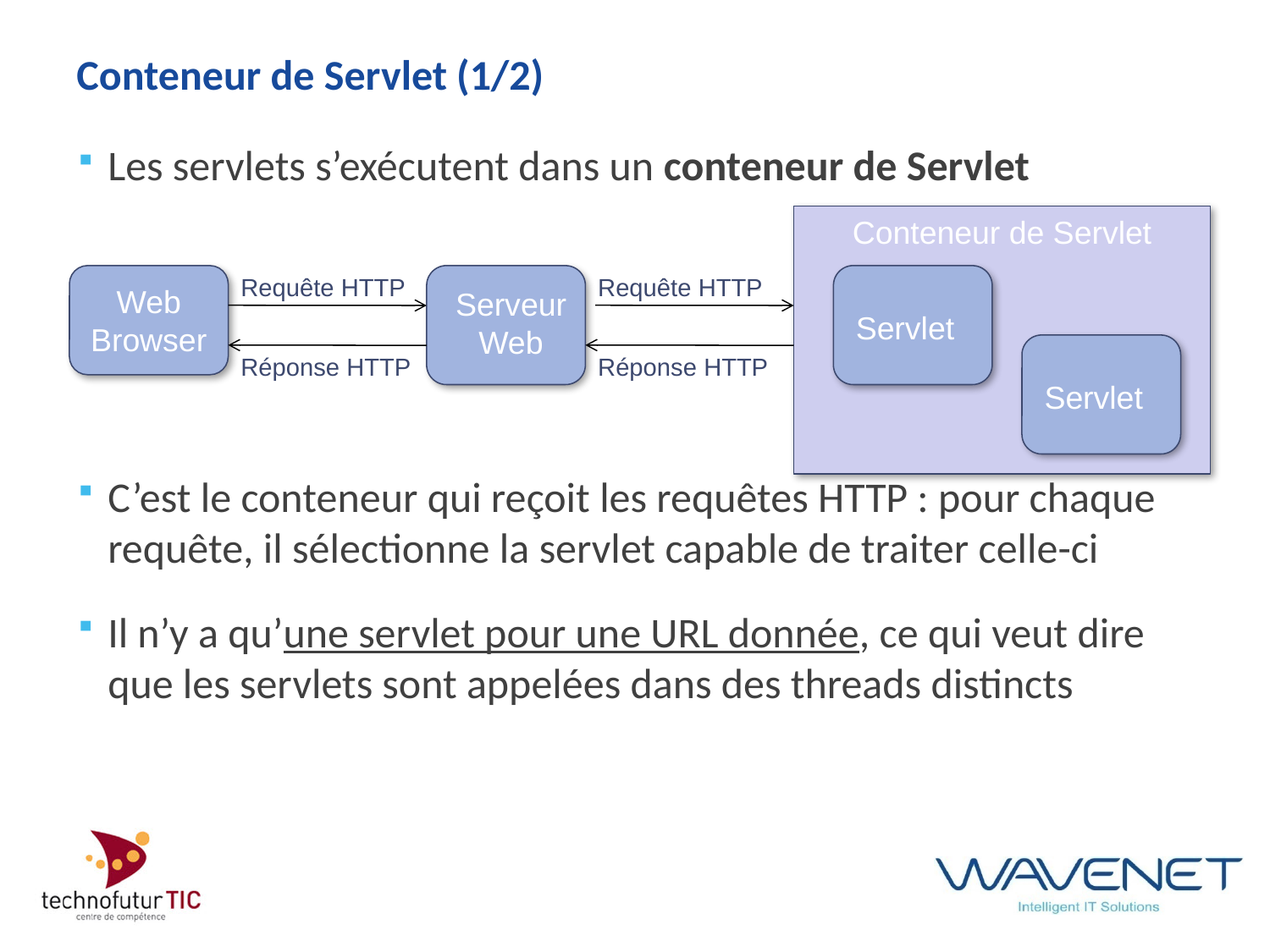

# Conteneur de Servlet (1/2)
Les servlets s’exécutent dans un conteneur de Servlet

C’est le conteneur qui reçoit les requêtes HTTP : pour chaque requête, il sélectionne la servlet capable de traiter celle-ci
Il n’y a qu’une servlet pour une URL donnée, ce qui veut dire que les servlets sont appelées dans des threads distincts

Conteneur de Servlet

Requête HTTP

Requête HTTP

Web
Browser
Serveur
Web
Servlet

Réponse HTTP
Réponse HTTP
Servlet